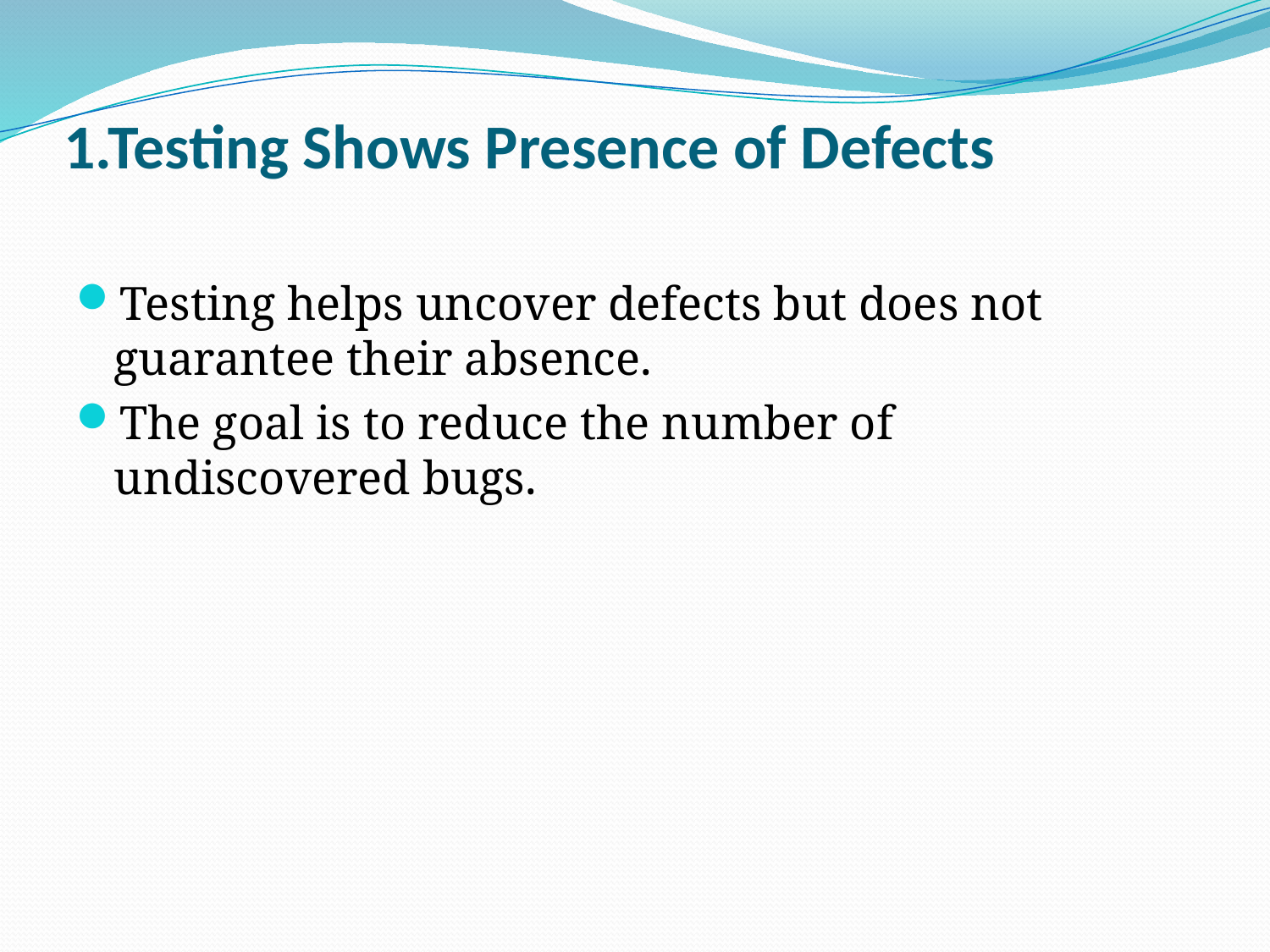

# 1.Testing Shows Presence of Defects
Testing helps uncover defects but does not guarantee their absence.
The goal is to reduce the number of undiscovered bugs.